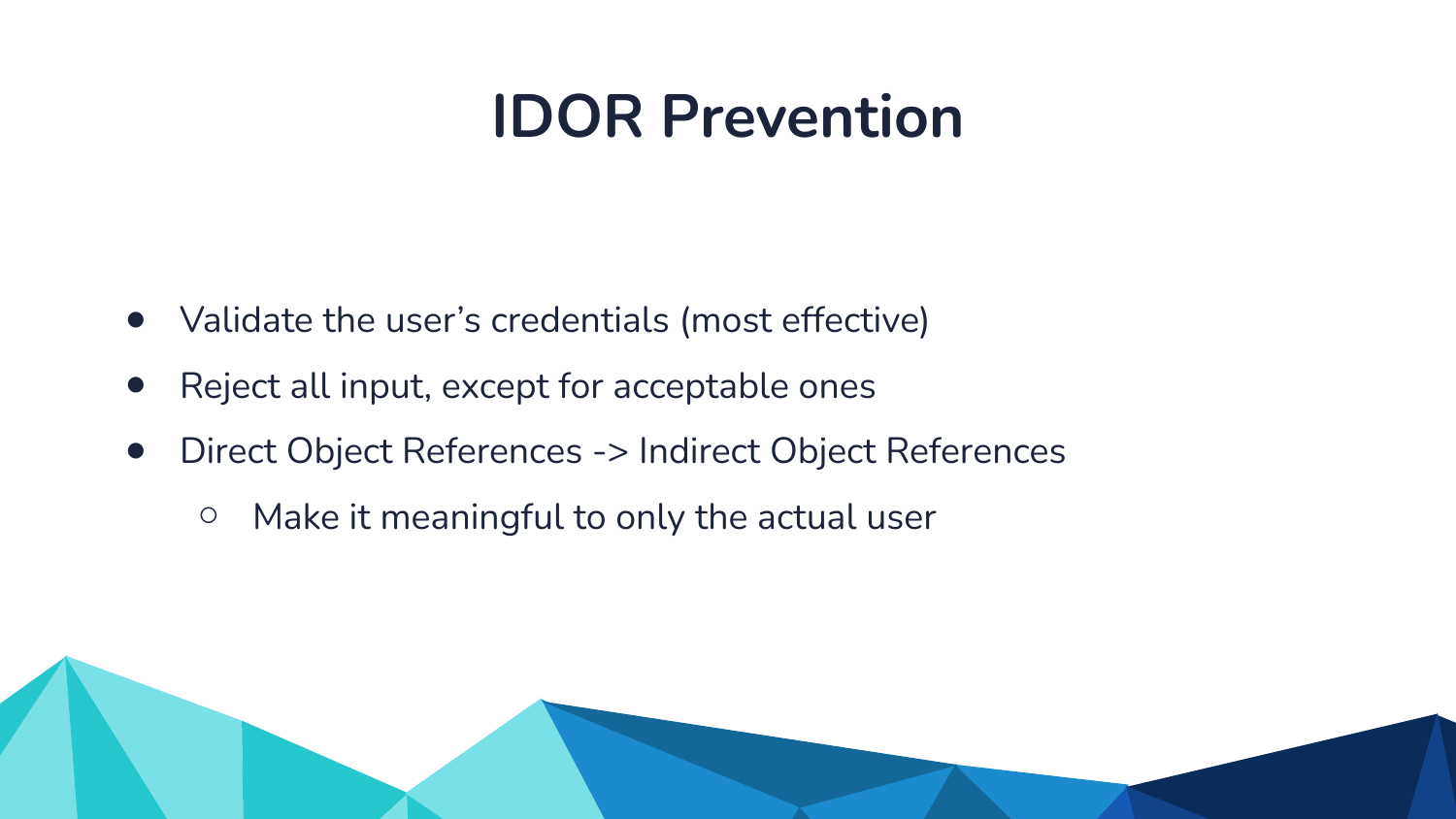

IDOR Prevention
Validate the user’s credentials (most effective)
Reject all input, except for acceptable ones
Direct Object References -> Indirect Object References
Make it meaningful to only the actual user